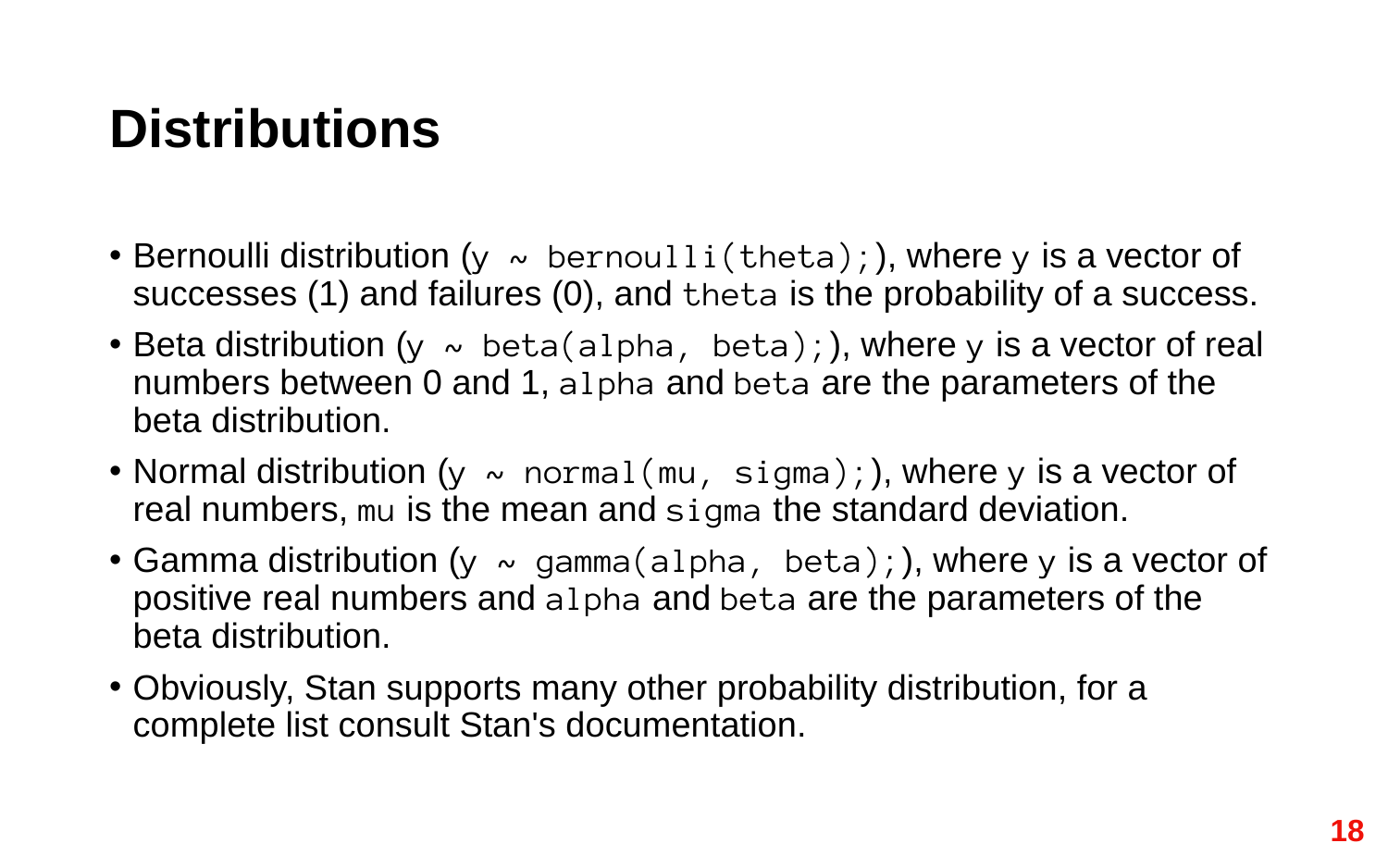

# Distributions
Bernoulli distribution (y ~ bernoulli(theta);), where y is a vector of successes (1) and failures (0), and theta is the probability of a success.
Beta distribution (y ~ beta(alpha, beta);), where y is a vector of real numbers between 0 and 1, alpha and beta are the parameters of the beta distribution.
Normal distribution (y ~ normal(mu, sigma);), where y is a vector of real numbers, mu is the mean and sigma the standard deviation.
Gamma distribution (y ~ gamma(alpha, beta);), where y is a vector of positive real numbers and alpha and beta are the parameters of the beta distribution.
Obviously, Stan supports many other probability distribution, for a complete list consult Stan's documentation.
18